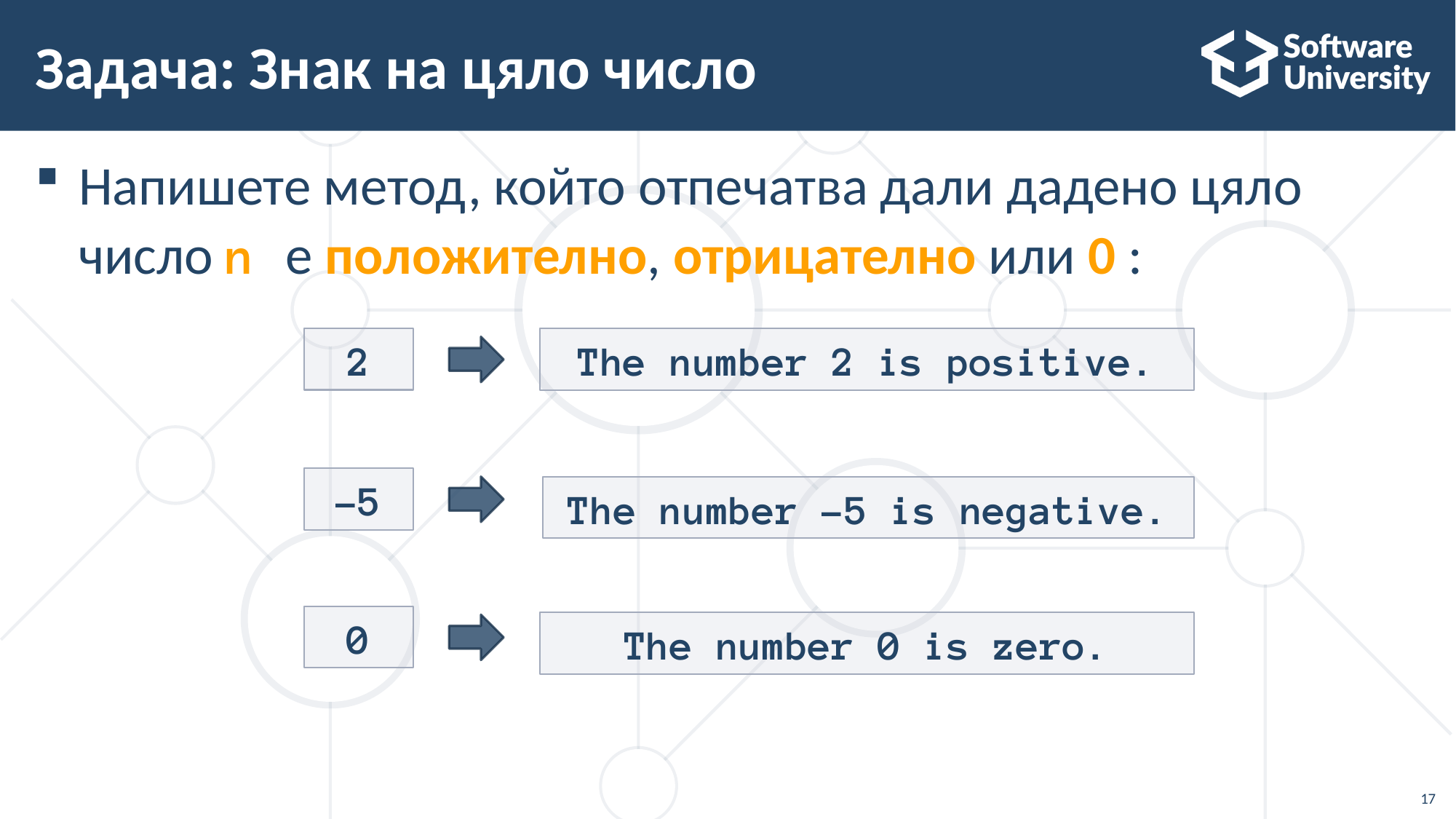

# Задача: Знак на цяло число
Напишете метод, който отпечатва дали дадено цяло число n e положително, отрицателно или 0 :
2
The number 2 is positive.

-5
The number -5 is negative.

0
The number 0 is zero.

17